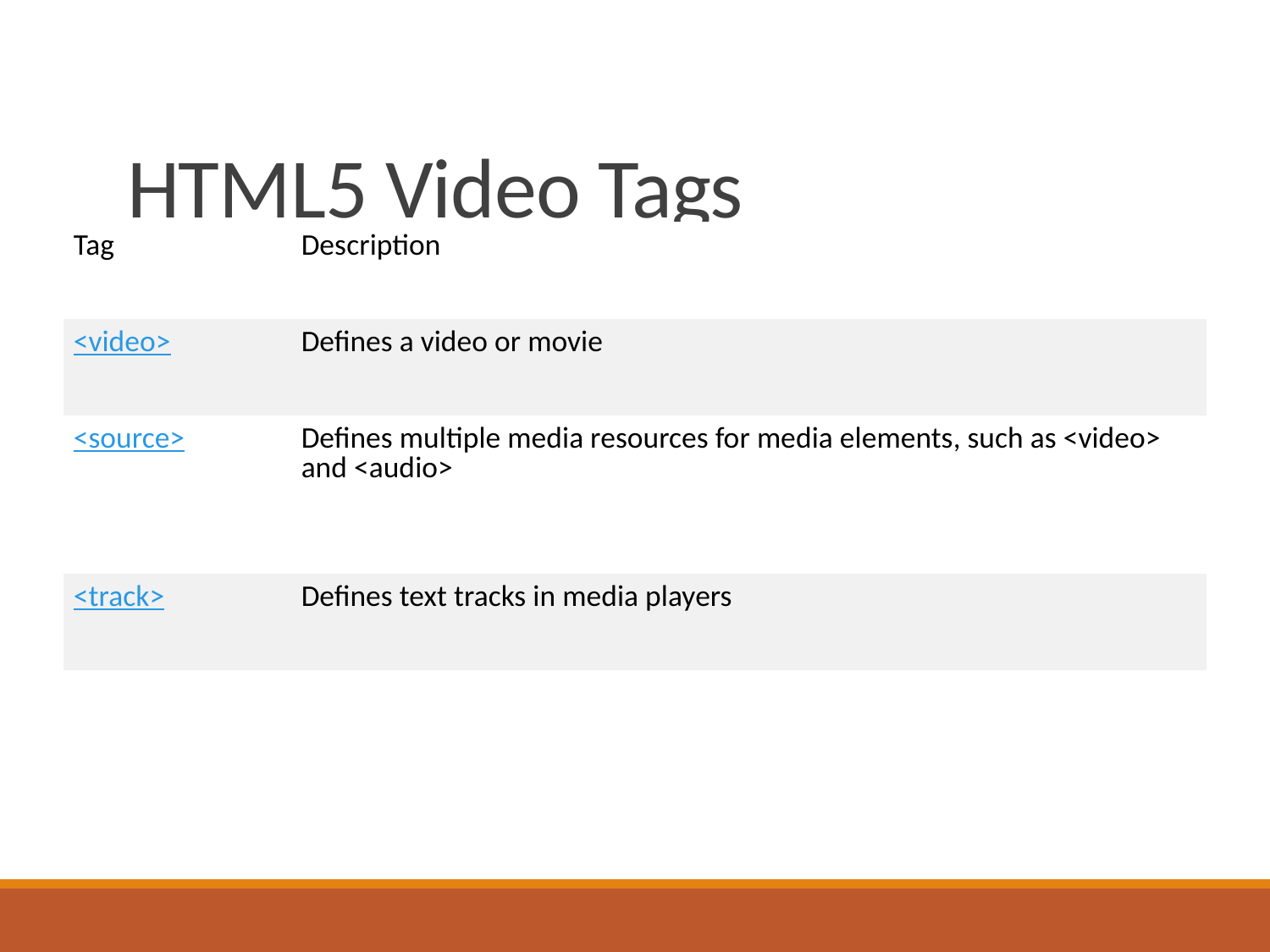

# HTML5 Video Tags
| Tag | Description |
| --- | --- |
| <video> | Defines a video or movie |
| <source> | Defines multiple media resources for media elements, such as <video> and <audio> |
| <track> | Defines text tracks in media players |